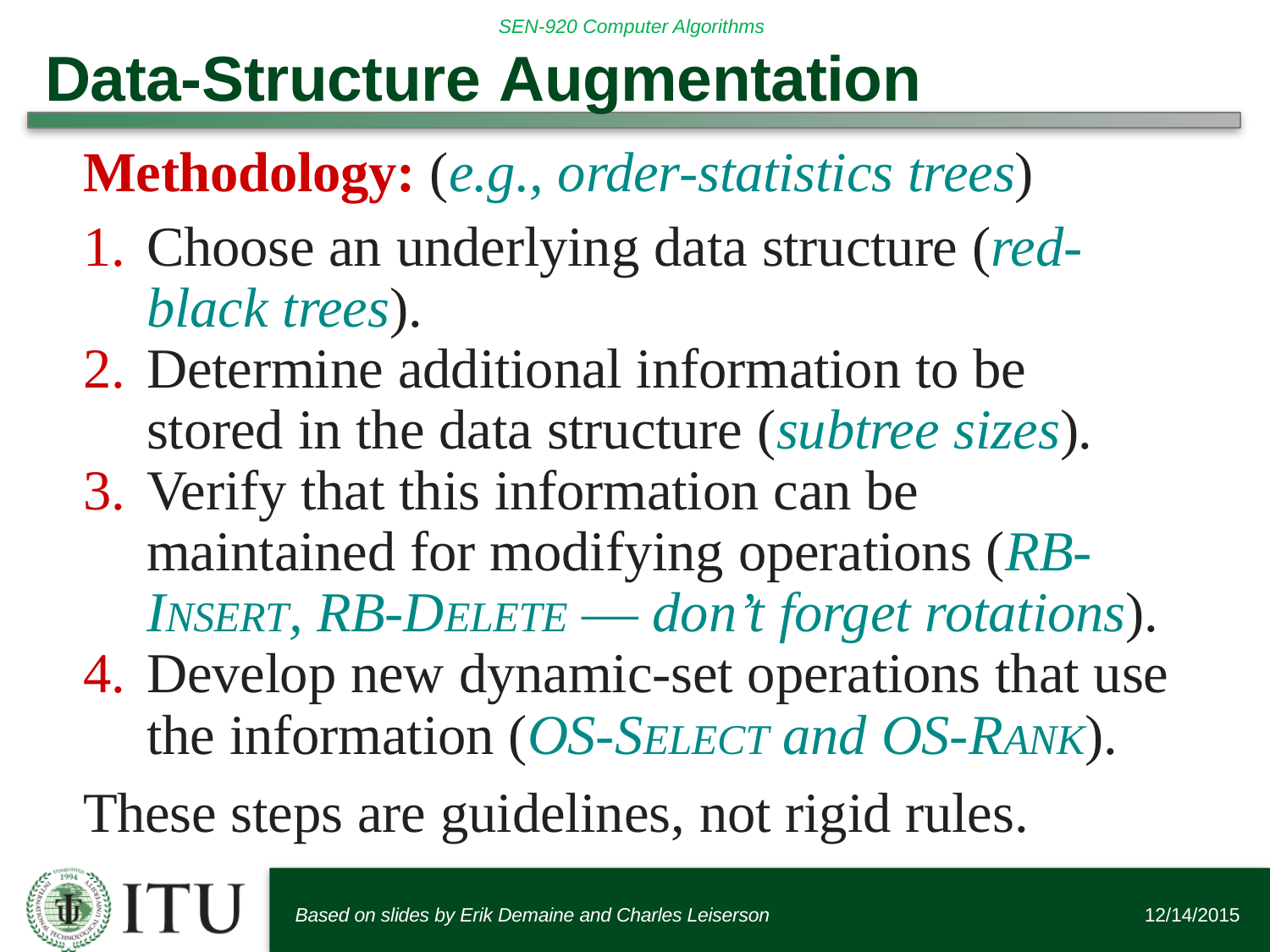

# Data-Structure Augmentation

Methodology: (e.g., order-statistics trees)
Choose an underlying data structure (red- black trees).
Determine additional information to be stored in the data structure (subtree sizes).
Verify that this information can be maintained for modifying operations (RB- INSERT, RB-DELETE — don’t forget rotations).
Develop new dynamic-set operations that use the information (OS-SELECT and OS-RANK).
These steps are guidelines, not rigid rules.

Based on slides by Erik Demaine and Charles Leiserson
12/14/2015